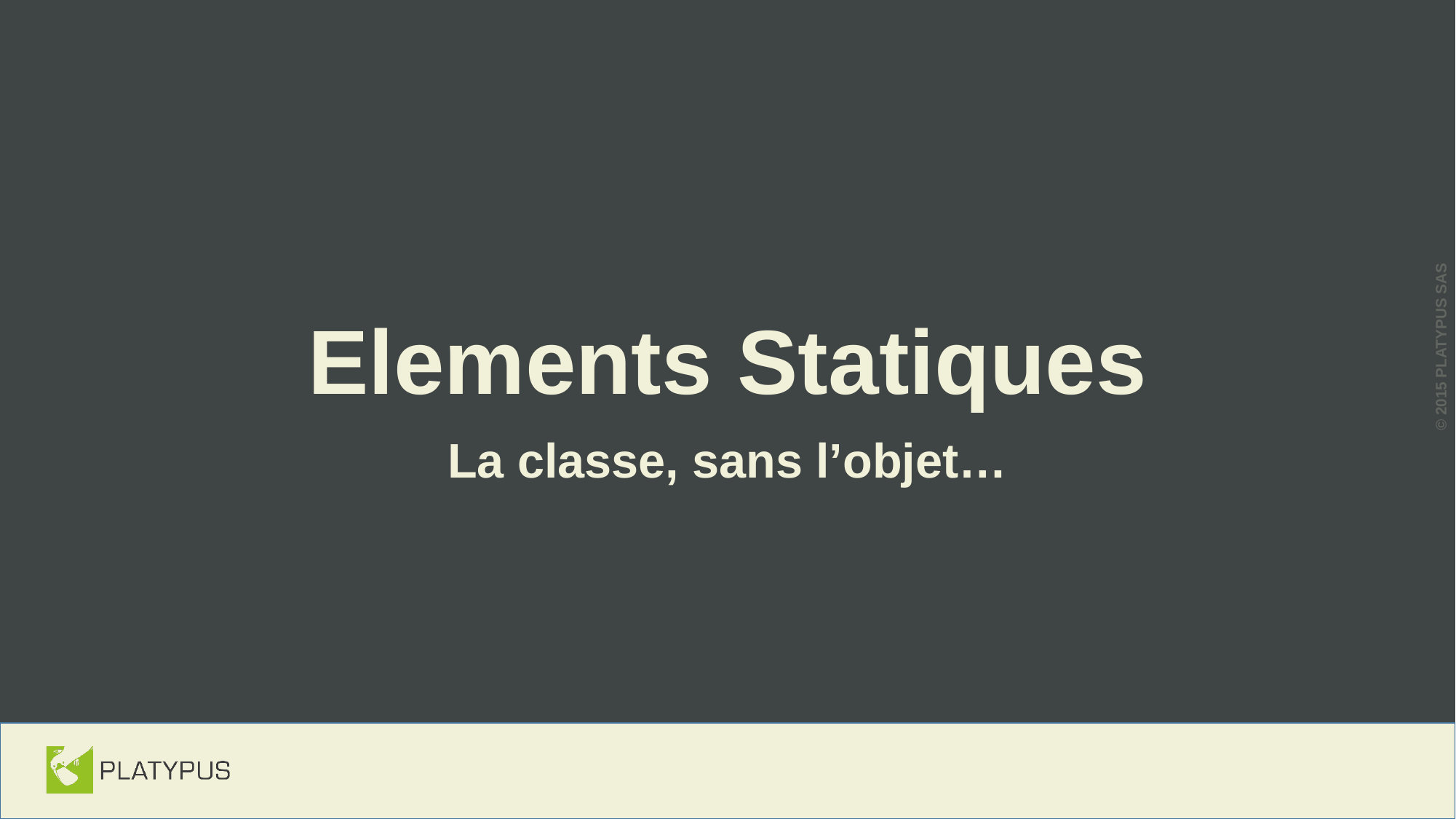

# Elements Statiques
La classe, sans l’objet…